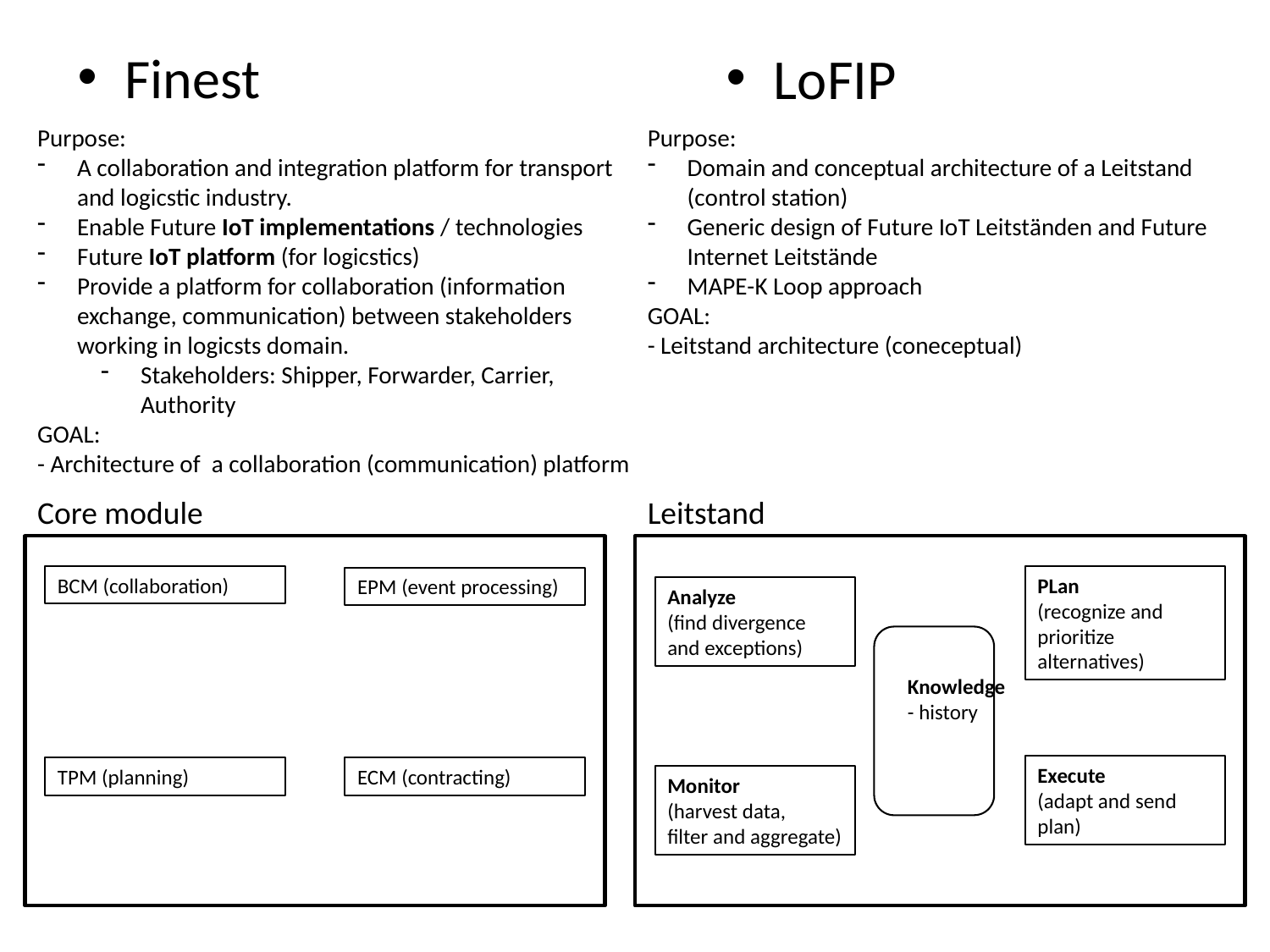

Finest

LoFIP

Purpose:
A collaboration and integration platform for transport and logicstic industry.
Enable Future IoT implementations / technologies
Future IoT platform (for logicstics)
Provide a platform for collaboration (information exchange, communication) between stakeholders working in logicsts domain.
Stakeholders: Shipper, Forwarder, Carrier, Authority
GOAL:
- Architecture of  a collaboration (communication) platform
Purpose:
Domain and conceptual architecture of a Leitstand (control station)
Generic design of Future IoT Leitständen and Future Internet Leitstände
MAPE-K Loop approach
GOAL:
- Leitstand architecture (coneceptual)
Core module
Leitstand

BCM (collaboration)
PLan
(recognize and prioritize alternatives)
EPM (event processing)
Analyze
(find divergence
and exceptions)

Knowledge
- history
Execute
(adapt and send plan)
TPM (planning)
ECM (contracting)
Monitor
(harvest data,
filter and aggregate)